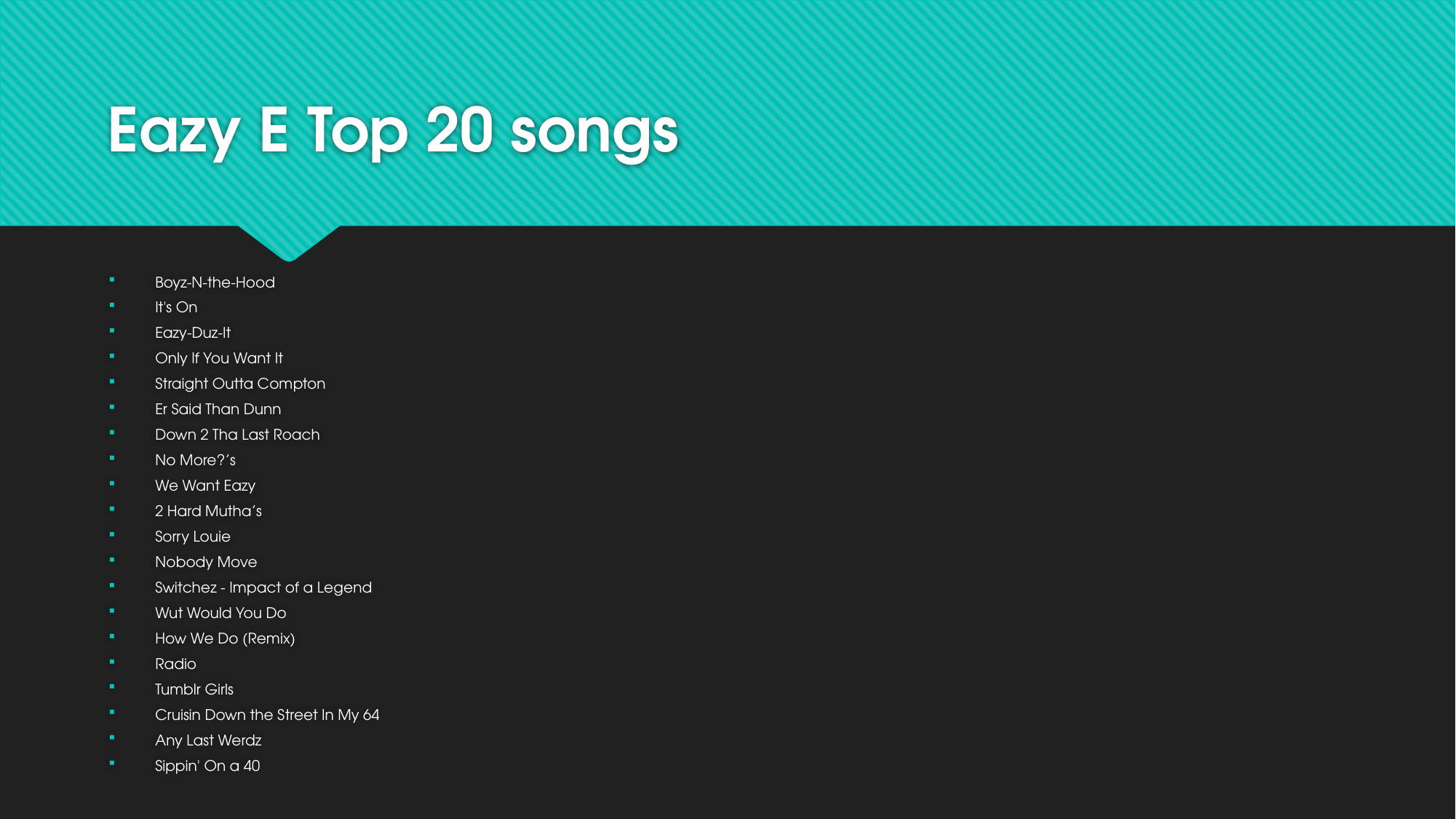

# Eazy E Top 20 songs
Boyz-N-the-Hood
It's On
Eazy-Duz-It
Only If You Want It
Straight Outta Compton
Er Said Than Dunn
Down 2 Tha Last Roach
No More?’s
We Want Eazy
2 Hard Mutha’s
Sorry Louie
Nobody Move
Switchez - Impact of a Legend
Wut Would You Do
How We Do (Remix)
Radio
Tumblr Girls
Cruisin Down the Street In My 64
Any Last Werdz
Sippin' On a 40